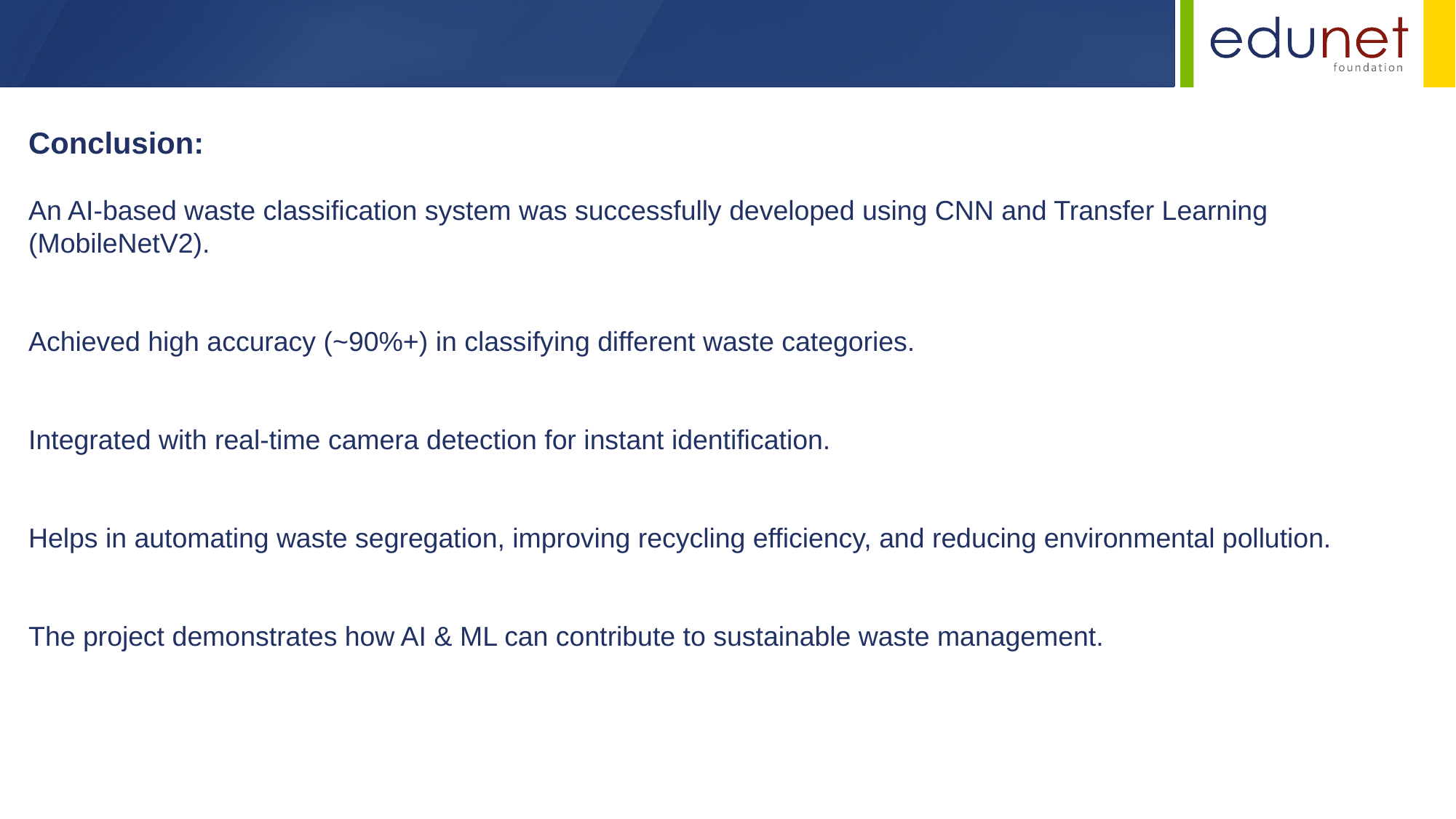

Conclusion:

An AI-based waste classification system was successfully developed using CNN and Transfer Learning (MobileNetV2).

Achieved high accuracy (~90%+) in classifying different waste categories.

Integrated with real-time camera detection for instant identification.

Helps in automating waste segregation, improving recycling efficiency, and reducing environmental pollution.

The project demonstrates how AI & ML can contribute to sustainable waste management.